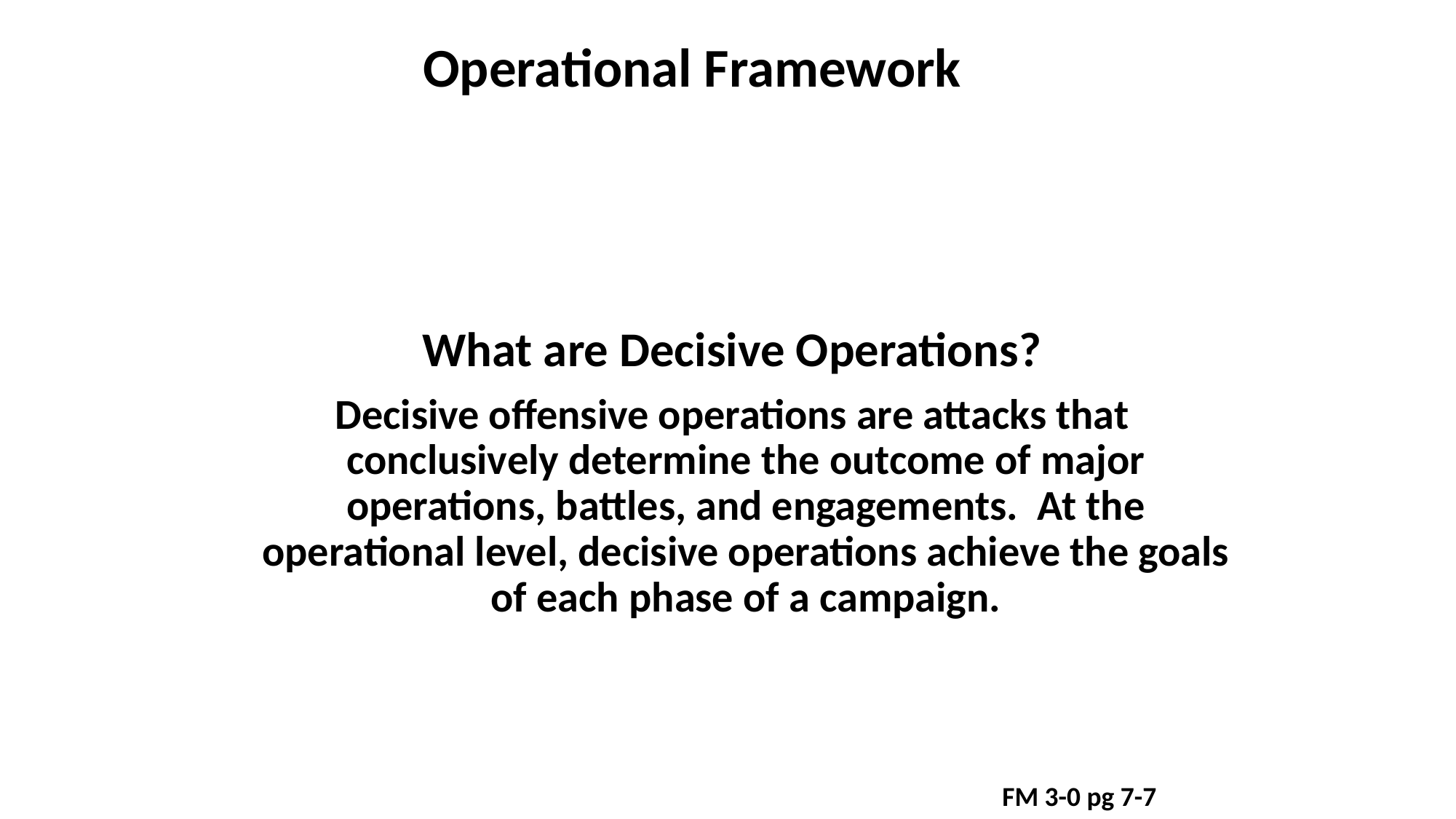

Operational Framework
# DECISIVE OPERATIONS IN THE OFFENSE

What are Decisive Operations?
Decisive offensive operations are attacks that conclusively determine the outcome of major operations, battles, and engagements.  At the operational level, decisive operations achieve the goals of each phase of a campaign.
FM 3-0 pg 7-7